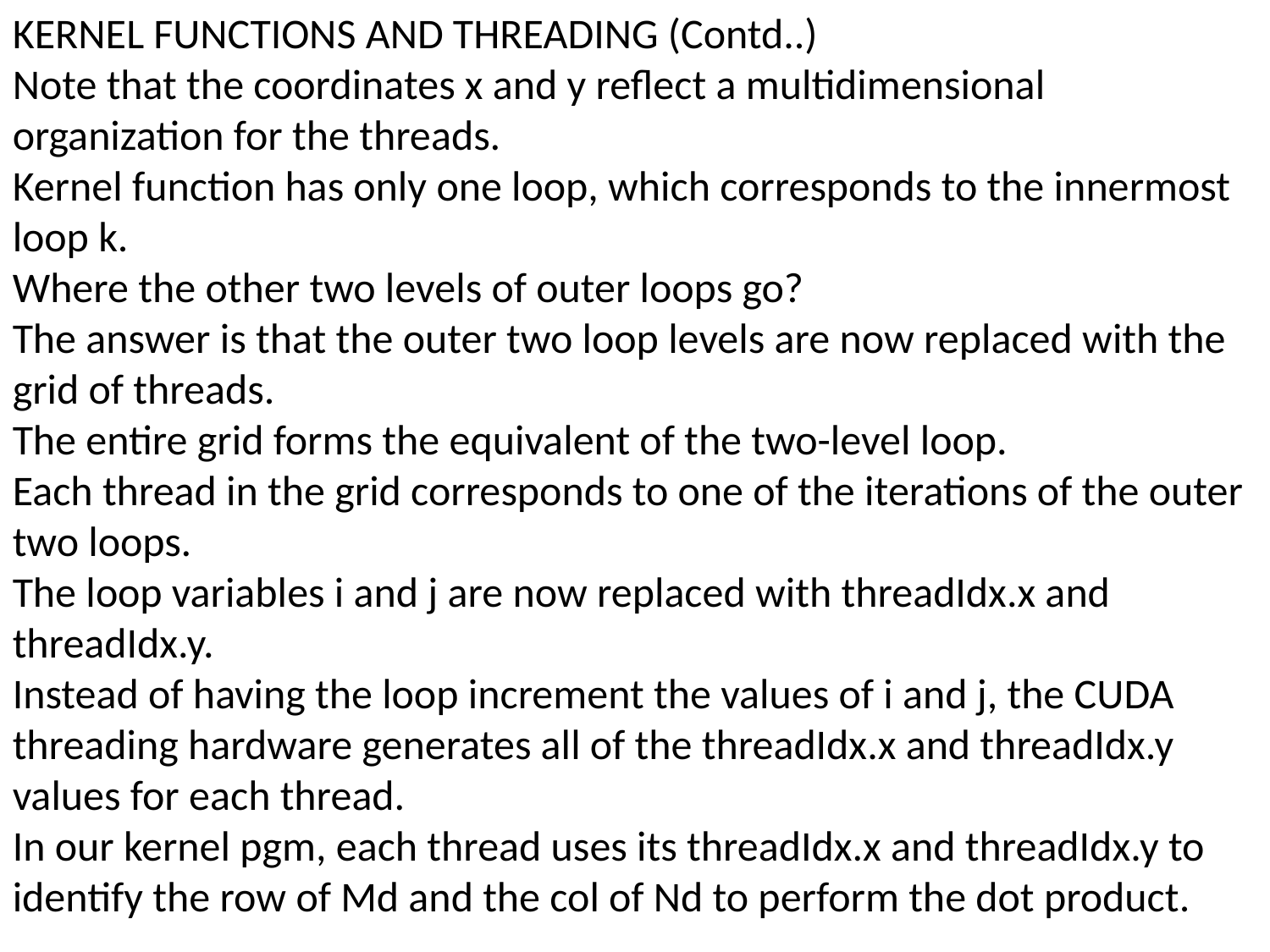

KERNEL FUNCTIONS AND THREADING (Contd..)
Note that the coordinates x and y reflect a multidimensional organization for the threads.
Kernel function has only one loop, which corresponds to the innermost loop k.
Where the other two levels of outer loops go?
The answer is that the outer two loop levels are now replaced with the grid of threads.
The entire grid forms the equivalent of the two-level loop.
Each thread in the grid corresponds to one of the iterations of the outer two loops.
The loop variables i and j are now replaced with threadIdx.x and threadIdx.y.
Instead of having the loop increment the values of i and j, the CUDA threading hardware generates all of the threadIdx.x and threadIdx.y values for each thread.
In our kernel pgm, each thread uses its threadIdx.x and threadIdx.y to identify the row of Md and the col of Nd to perform the dot product.